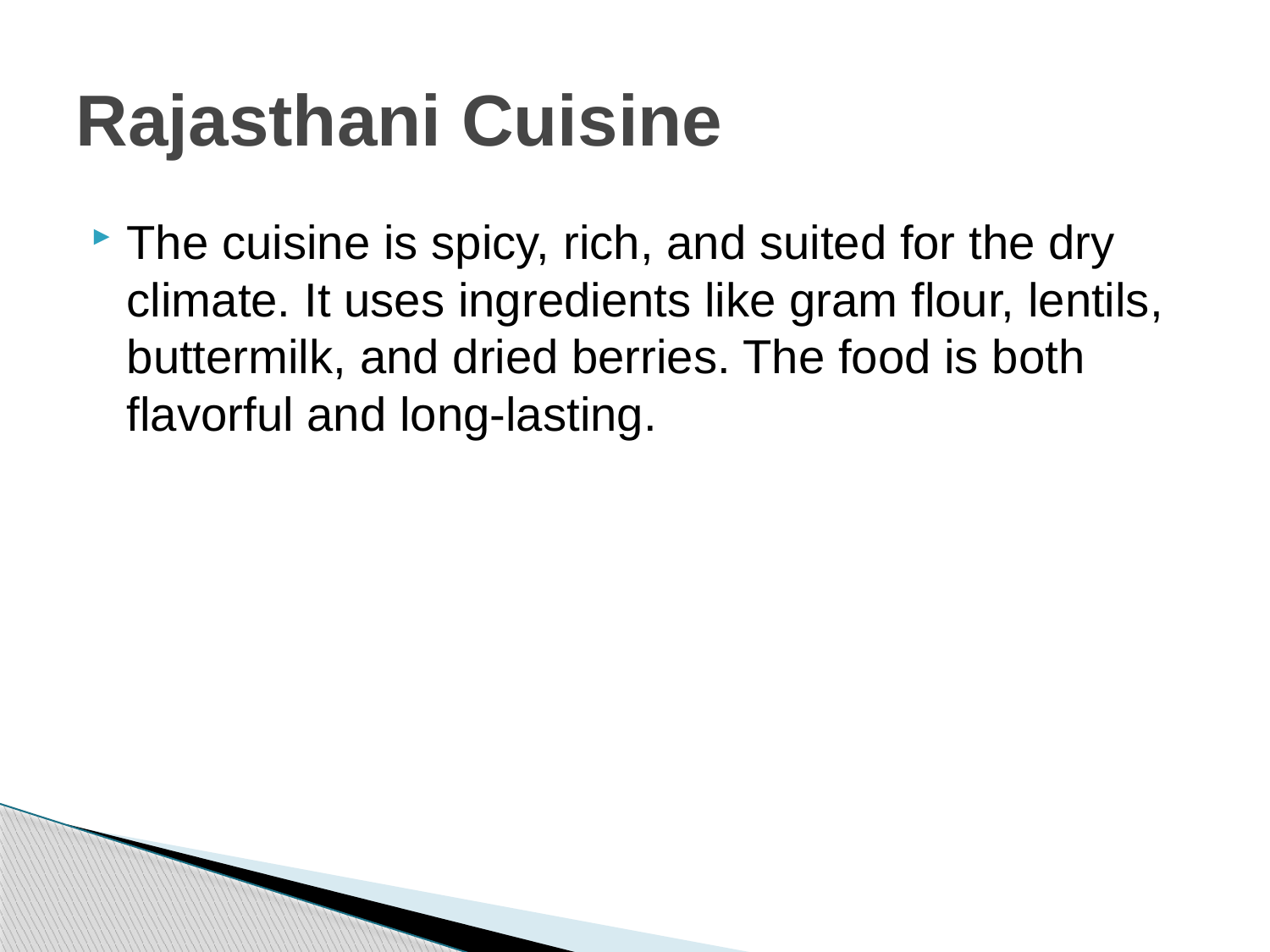

# Rajasthani Cuisine
The cuisine is spicy, rich, and suited for the dry climate. It uses ingredients like gram flour, lentils, buttermilk, and dried berries. The food is both flavorful and long-lasting.